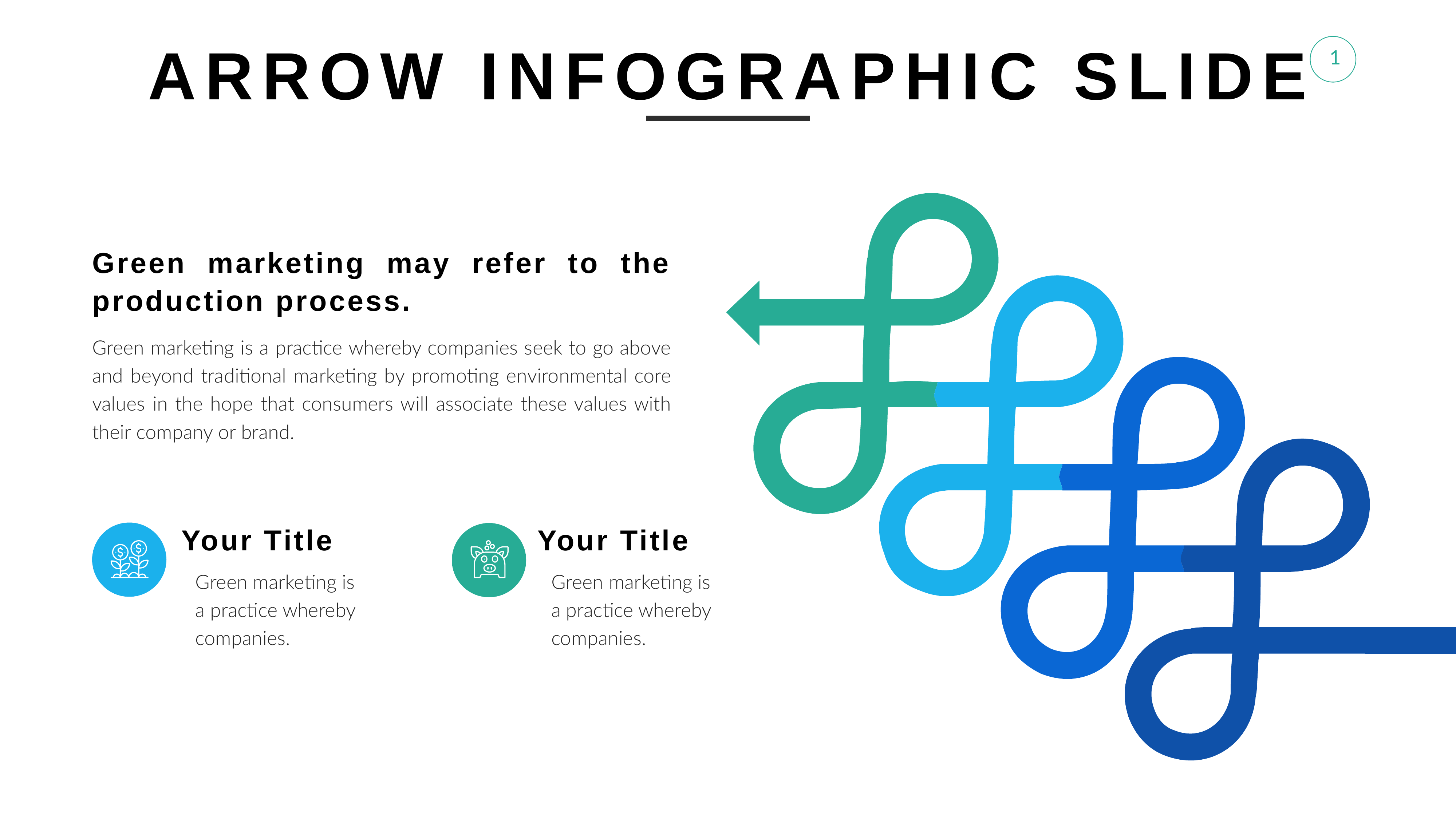

ARROW INFOGRAPHIC SLIDE

Green marketing may refer to the production process.

Green marketing is a practice whereby companies seek to go above and beyond traditional marketing by promoting environmental core values in the hope that consumers will associate these values with their company or brand.

Your Title
Your Title

Green marketing is a practice whereby companies.
Green marketing is a practice whereby companies.